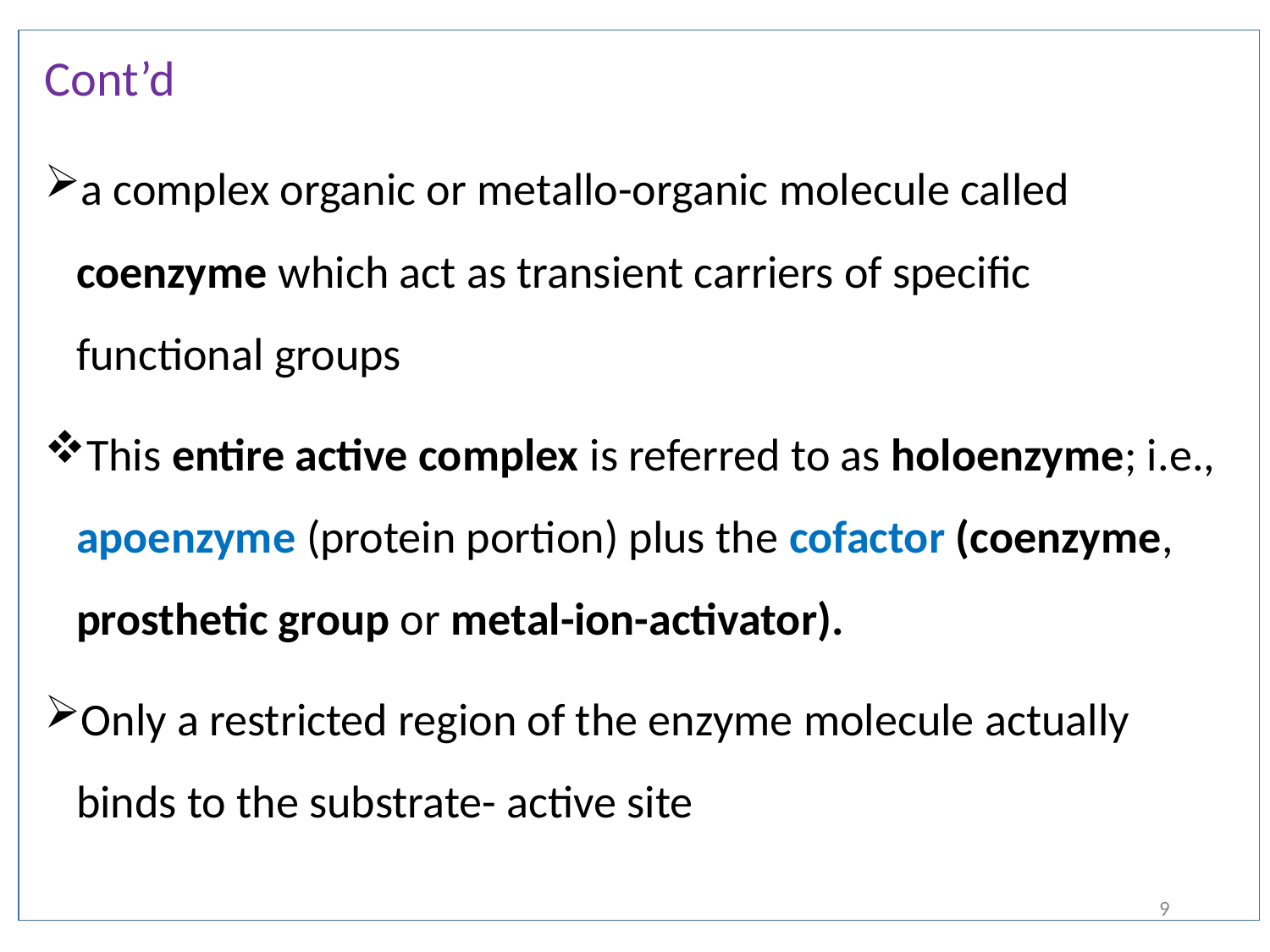

Cont’d

a complex organic or metallo-organic molecule called  coenzyme which act as transient carriers of specific functional groups
This entire active complex is referred to as holoenzyme; i.e., apoenzyme (protein portion) plus the cofactor (coenzyme, prosthetic group or metal-ion-activator).
Only a restricted region of the enzyme molecule actually
binds to the substrate- active site
9